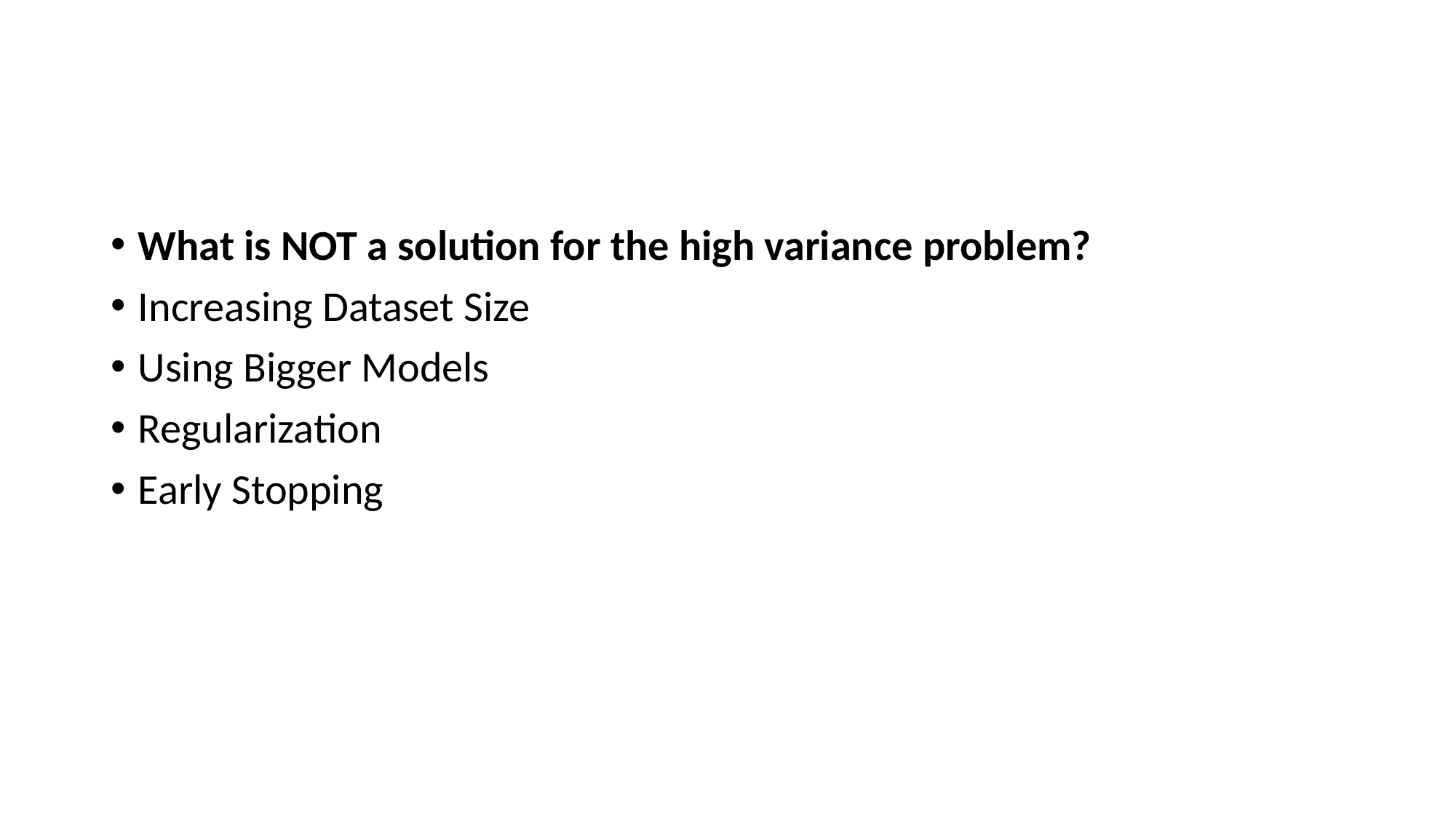

What is NOT a solution for the high variance problem?
Increasing Dataset Size
Using Bigger Models
Regularization
Early Stopping